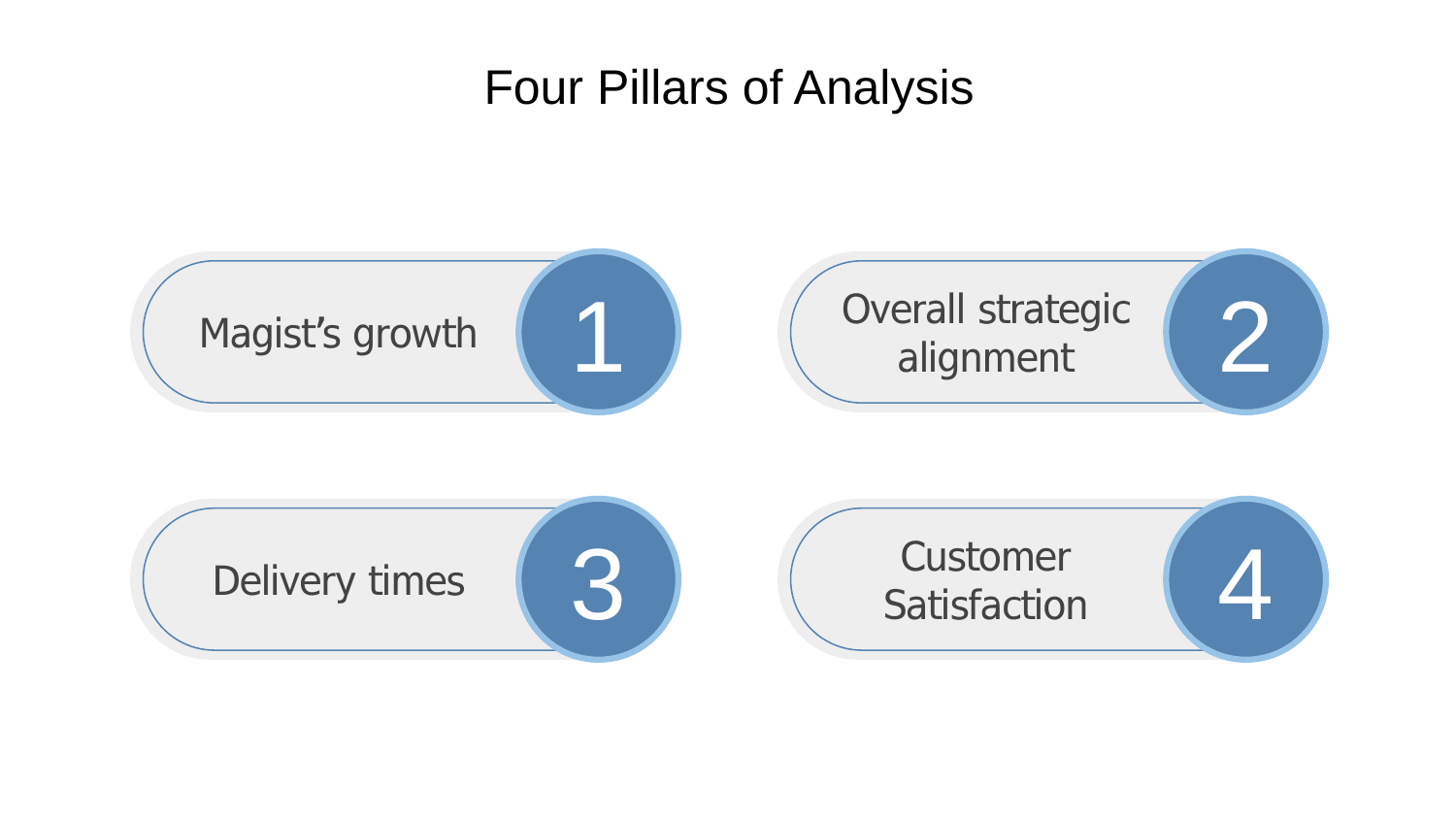

# Four Pillars of Analysis
1

Magist’s growth
2

Overall strategic alignment
3

Delivery times
4

Customer Satisfaction